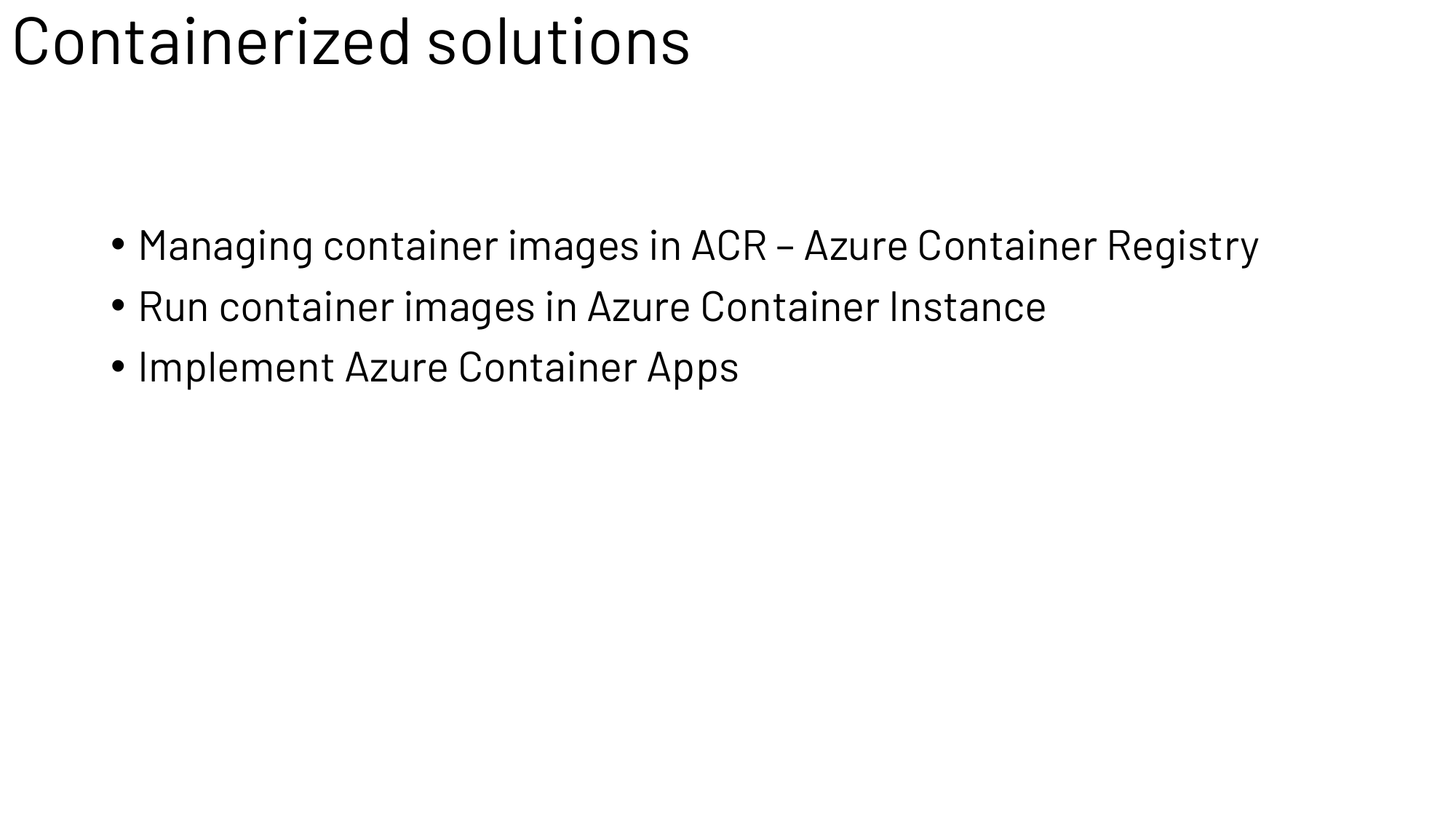

# Containerized solutions
Managing container images in ACR – Azure Container Registry
Run container images in Azure Container Instance
Implement Azure Container Apps